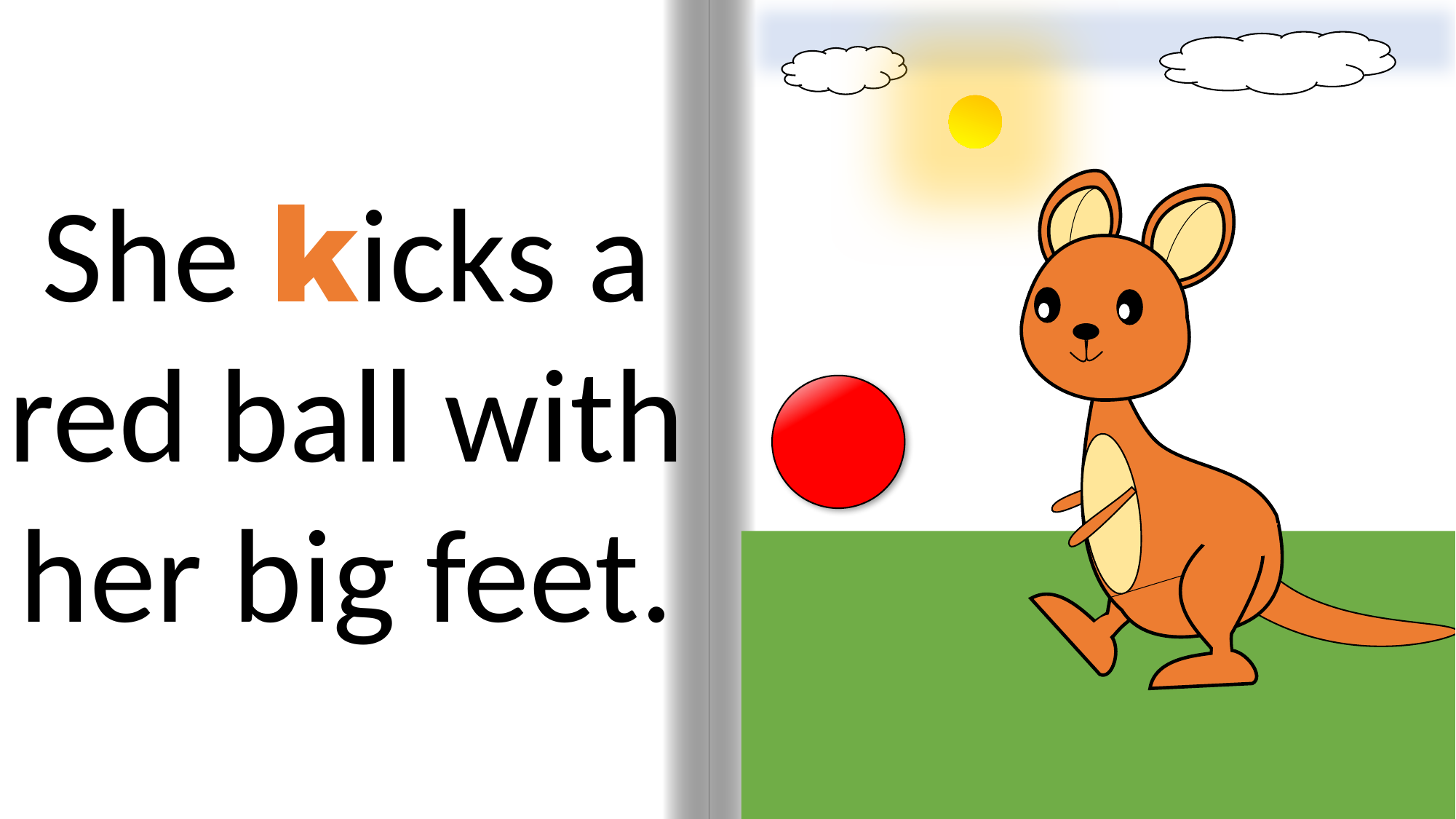

She kicks a red ball with her big feet.